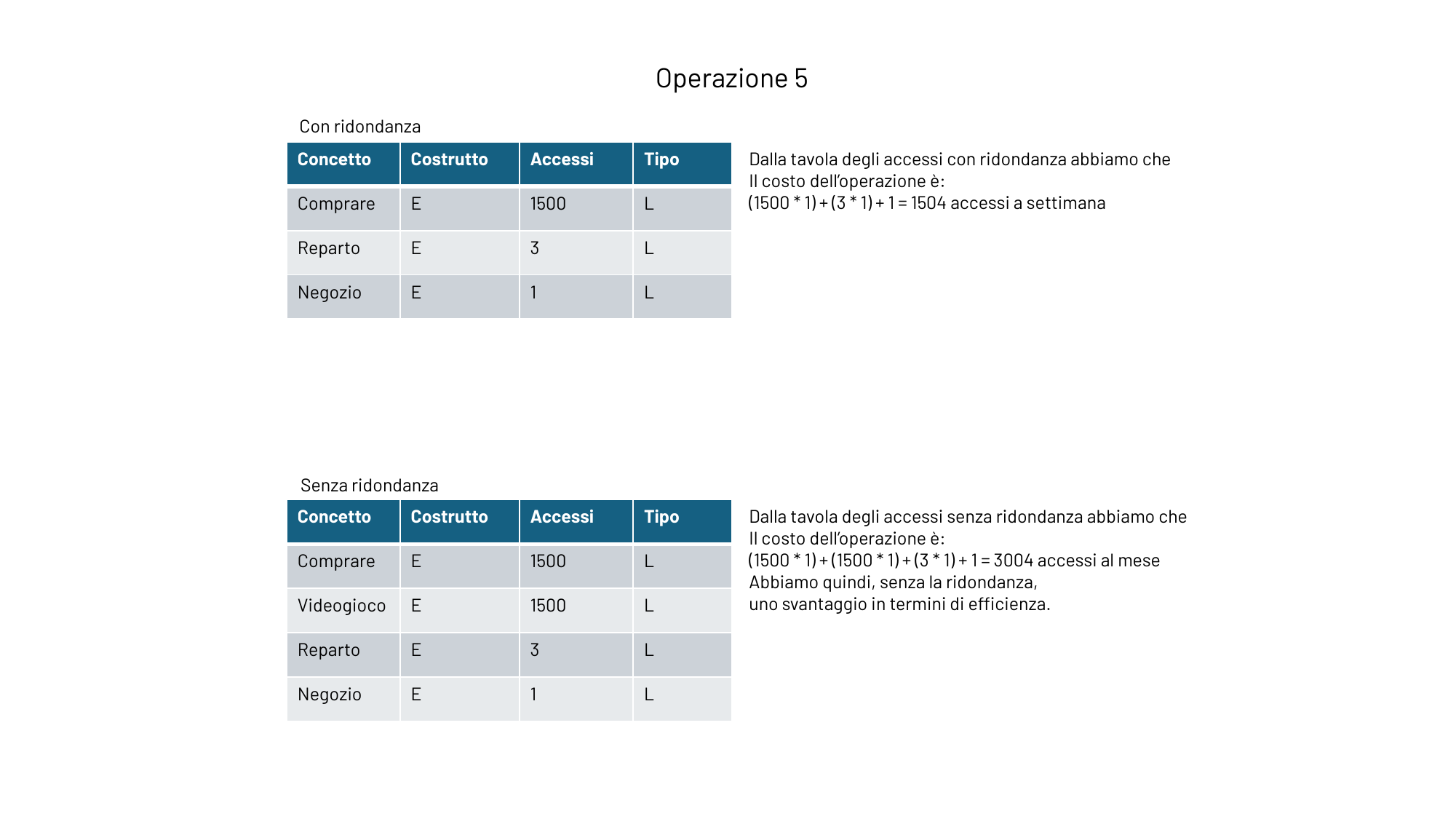

Operazione 5
Con ridondanza
| Concetto | Costrutto | Accessi | Tipo |
| --- | --- | --- | --- |
| Comprare | E | 1500 | L |
| Reparto | E | 3 | L |
| Negozio | E | 1 | L |
Dalla tavola degli accessi con ridondanza abbiamo che
Il costo dell’operazione è:
(1500 * 1) + (3 * 1) + 1 = 1504 accessi a settimana
Senza ridondanza
| Concetto | Costrutto | Accessi | Tipo |
| --- | --- | --- | --- |
| Comprare | E | 1500 | L |
| Videogioco | E | 1500 | L |
| Reparto | E | 3 | L |
| Negozio | E | 1 | L |
Dalla tavola degli accessi senza ridondanza abbiamo che
Il costo dell’operazione è:
(1500 * 1) + (1500 * 1) + (3 * 1) + 1 = 3004 accessi al mese
Abbiamo quindi, senza la ridondanza,
uno svantaggio in termini di efficienza.